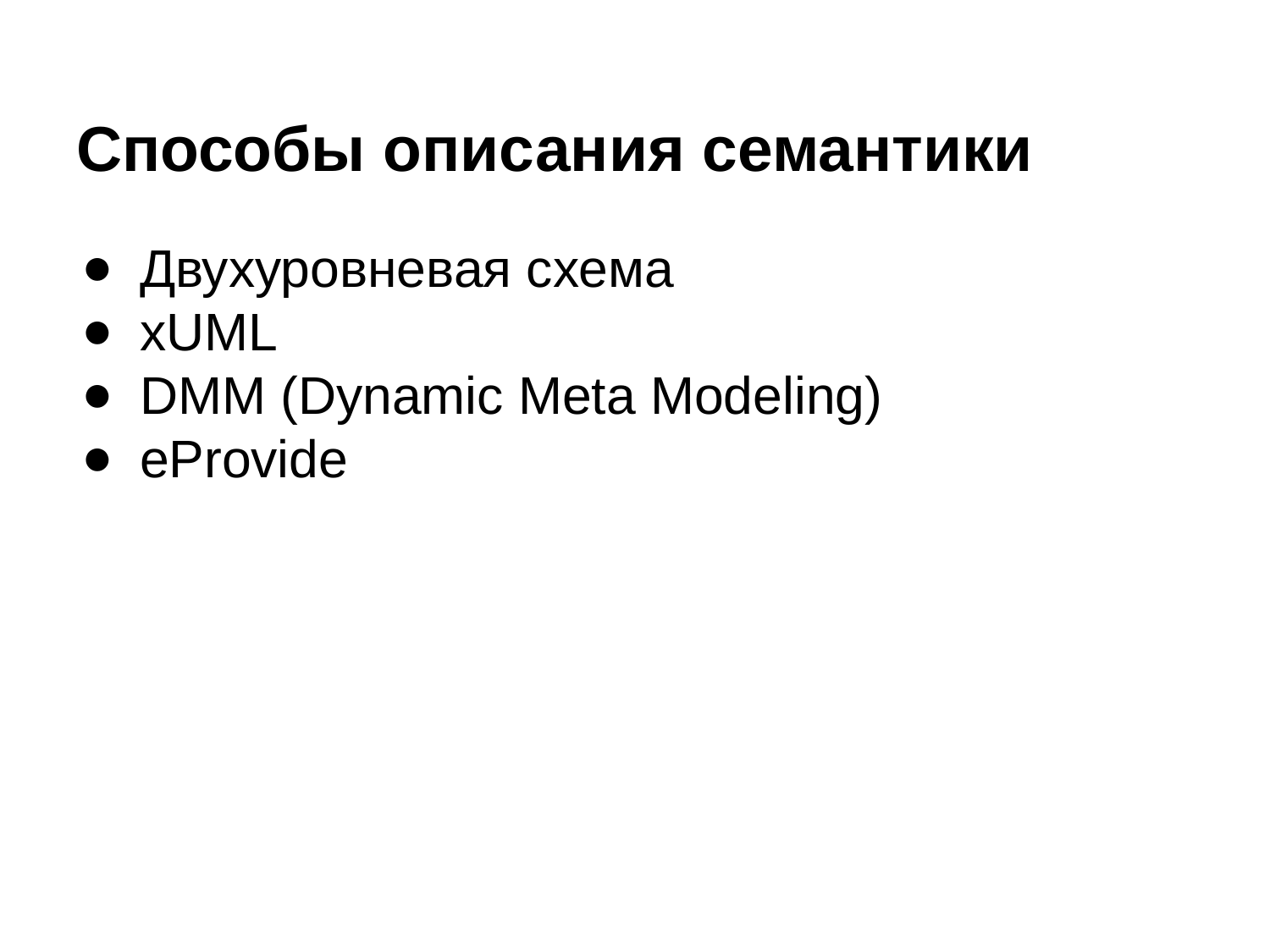

# Способы описания семантики
Двухуровневая схема
xUML
DMM (Dynamic Meta Modeling)
eProvide